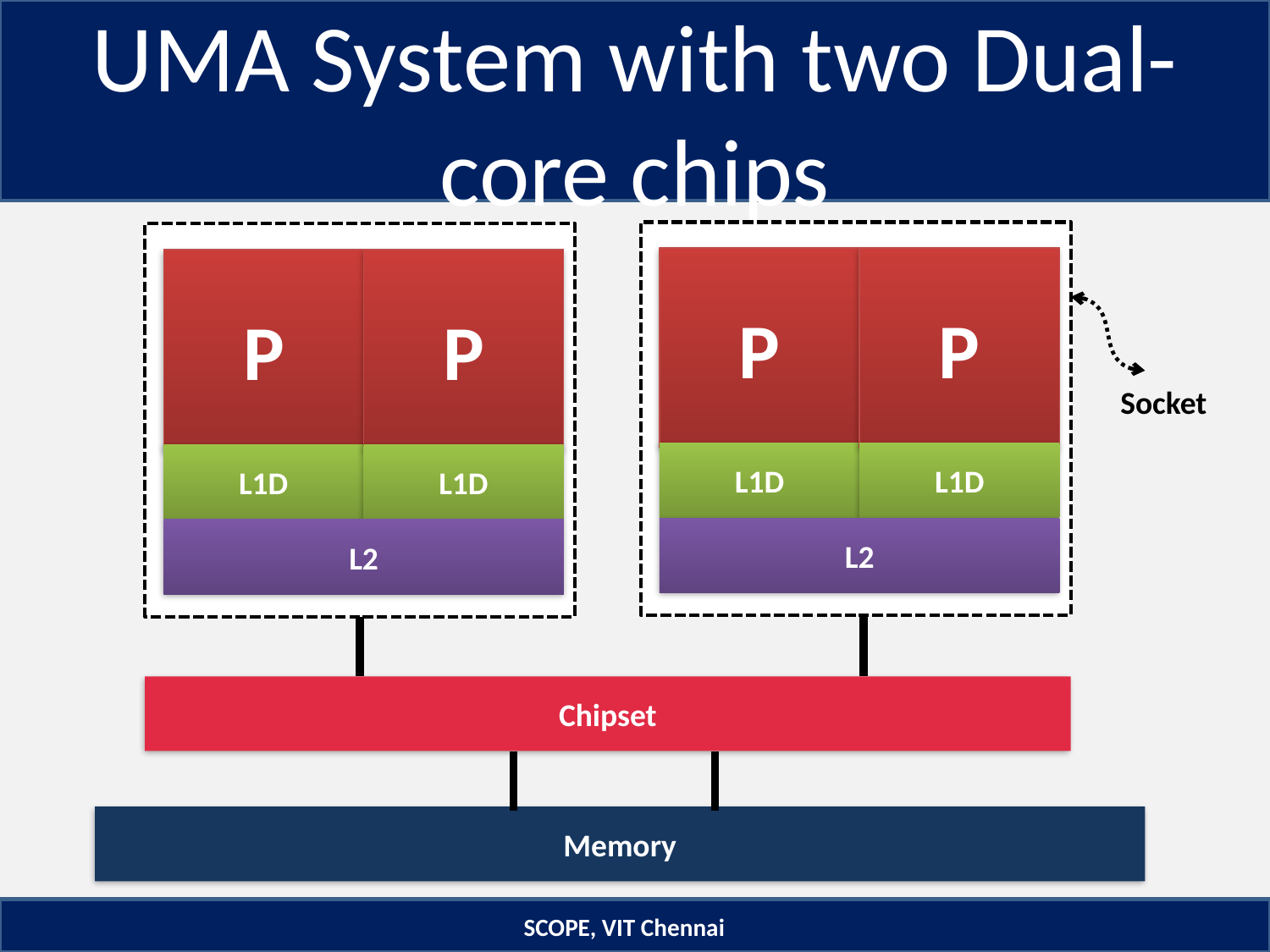

# UMA System with two Dual-core chips

P
P
P
P
Socket
L1D
L1D
L1D
L1D
L2
L2
Chipset
Memory
SCOPE, VIT Chennai